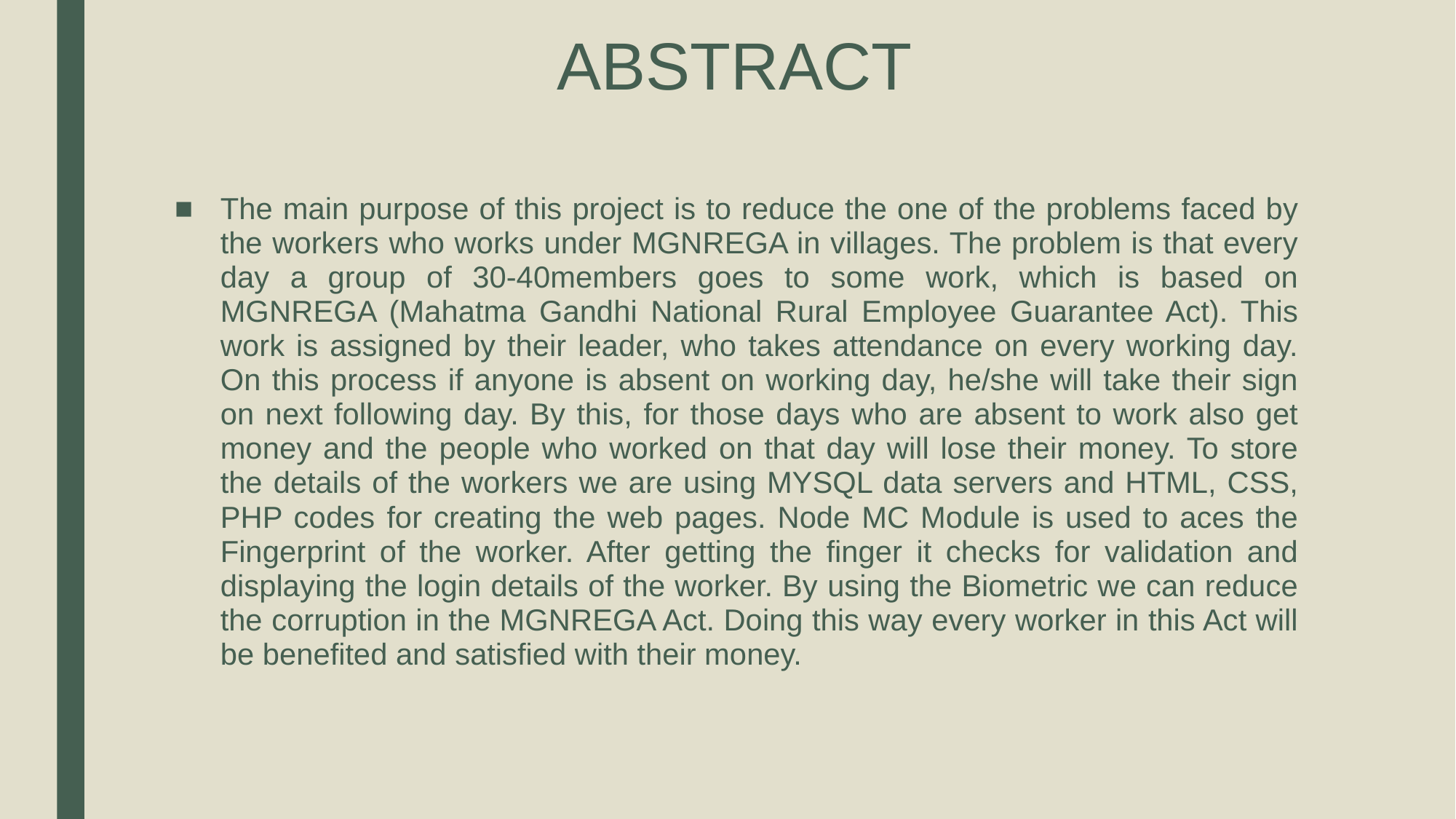

# ABSTRACT
The main purpose of this project is to reduce the one of the problems faced by the workers who works under MGNREGA in villages. The problem is that every day a group of 30-40members goes to some work, which is based on MGNREGA (Mahatma Gandhi National Rural Employee Guarantee Act). This work is assigned by their leader, who takes attendance on every working day. On this process if anyone is absent on working day, he/she will take their sign on next following day. By this, for those days who are absent to work also get money and the people who worked on that day will lose their money. To store the details of the workers we are using MYSQL data servers and HTML, CSS, PHP codes for creating the web pages. Node MC Module is used to aces the Fingerprint of the worker. After getting the finger it checks for validation and displaying the login details of the worker. By using the Biometric we can reduce the corruption in the MGNREGA Act. Doing this way every worker in this Act will be benefited and satisfied with their money.